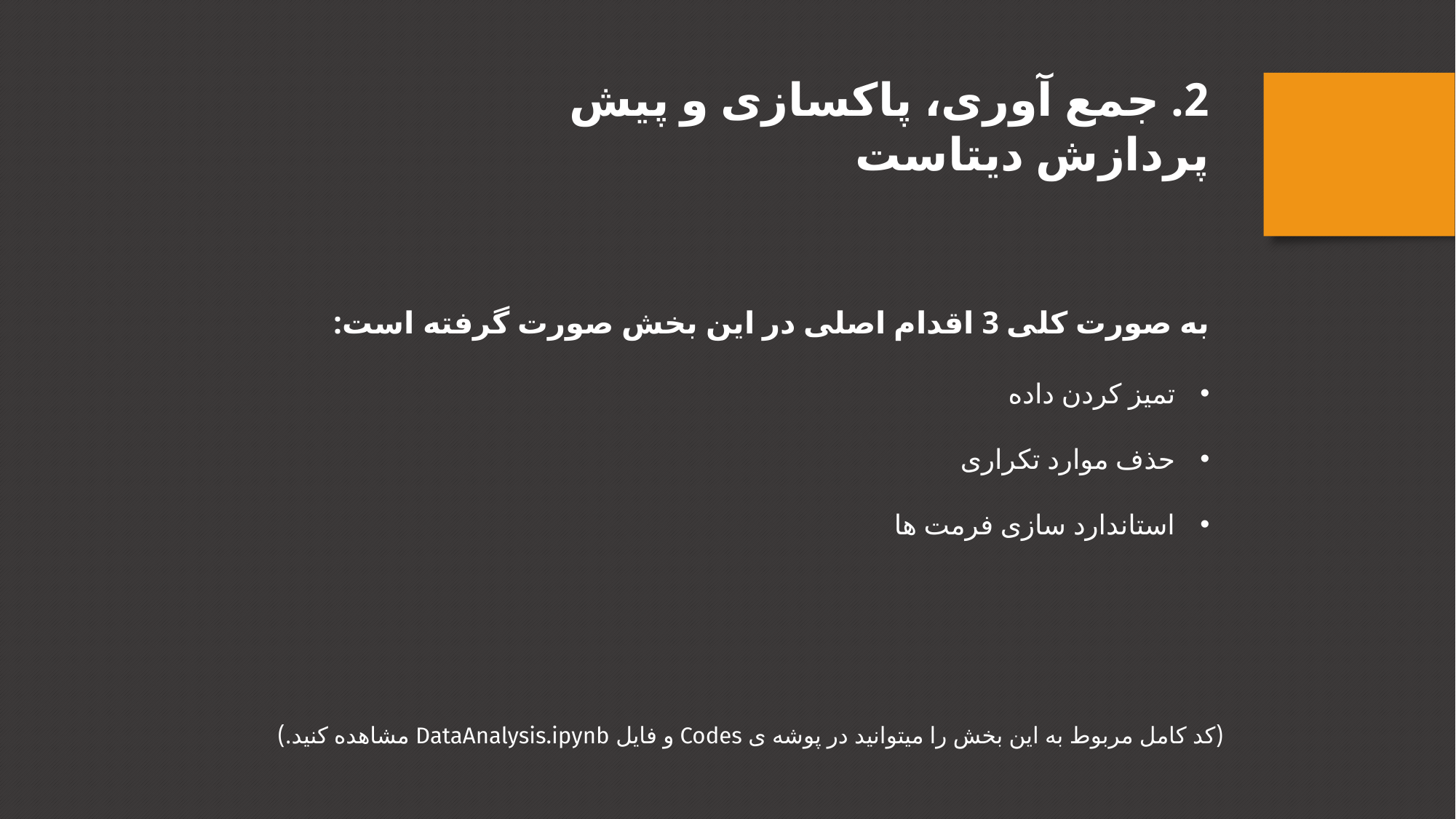

2. جمع آوری، پاکسازی و پیش پردازش دیتاست
به صورت کلی 3 اقدام اصلی در این بخش صورت گرفته است:
تمیز کردن داده

حذف موارد تکراری

استاندارد سازی فرمت ها
(کد کامل مربوط به این بخش را میتوانید در پوشه ی Codes و فایل DataAnalysis.ipynb مشاهده کنید.)